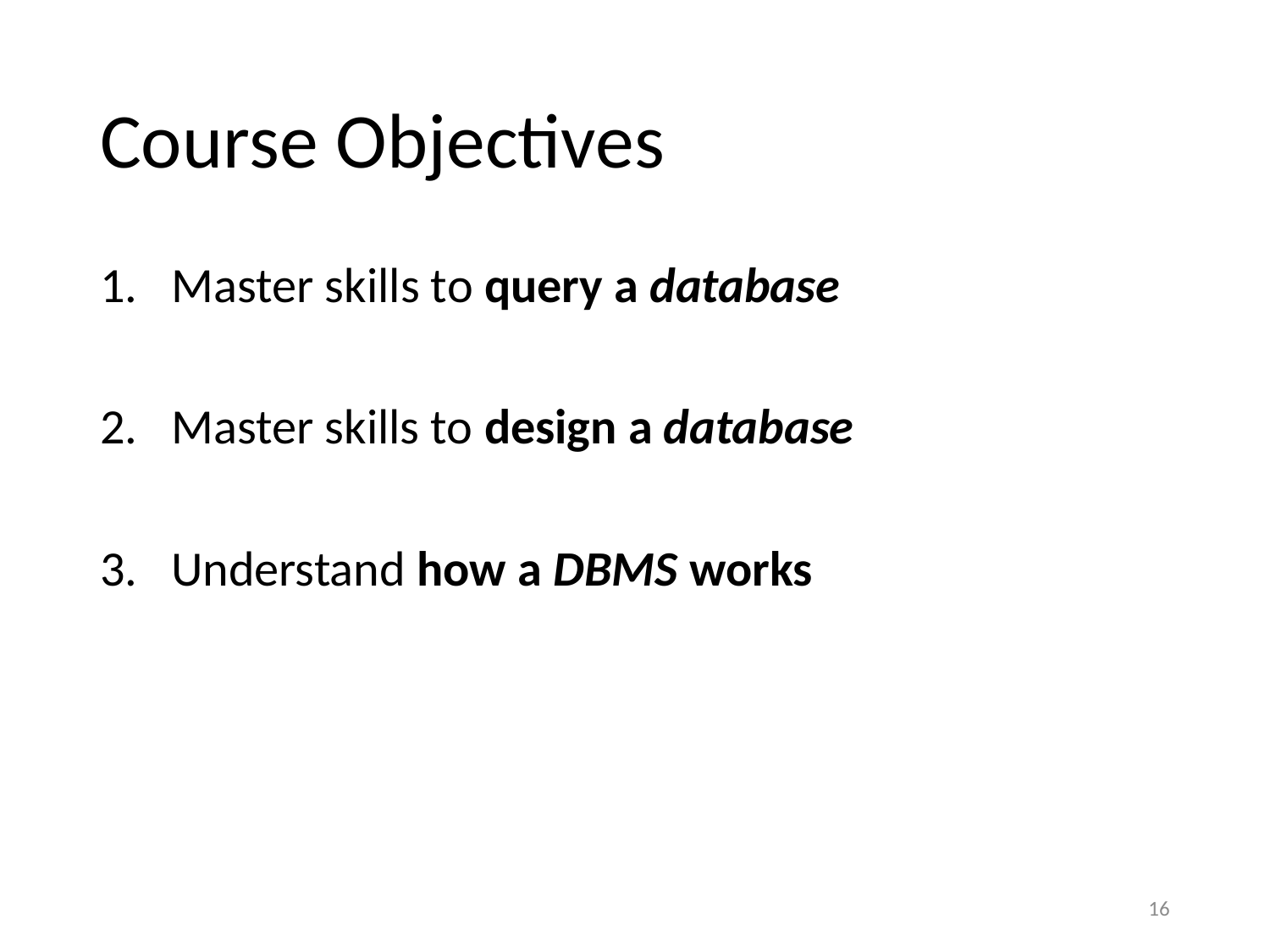

# Course Objectives
Master skills to query a database

Master skills to design a database

Understand how a DBMS works

16